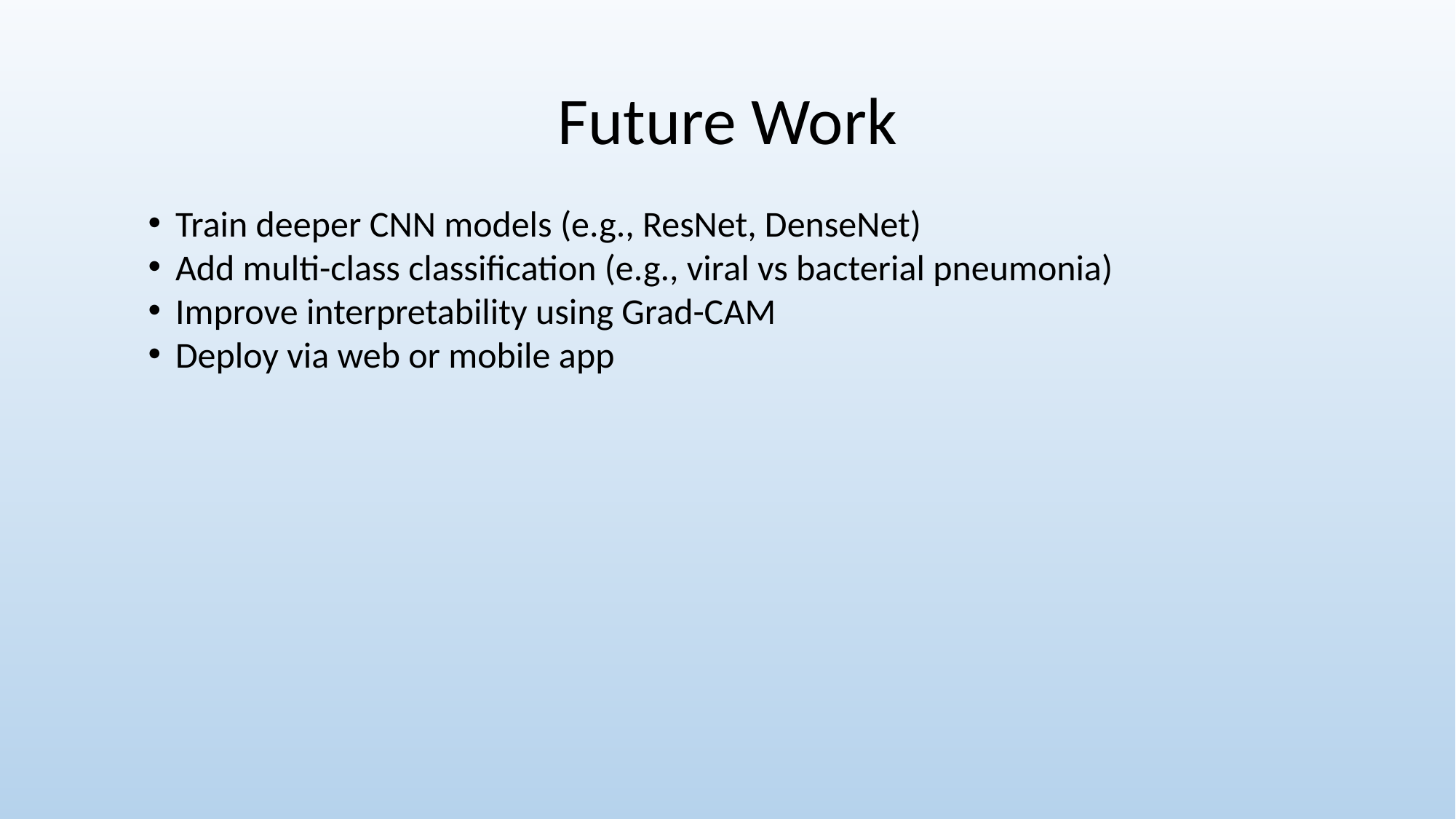

# Future Work
Train deeper CNN models (e.g., ResNet, DenseNet)
Add multi-class classification (e.g., viral vs bacterial pneumonia)
Improve interpretability using Grad-CAM
Deploy via web or mobile app